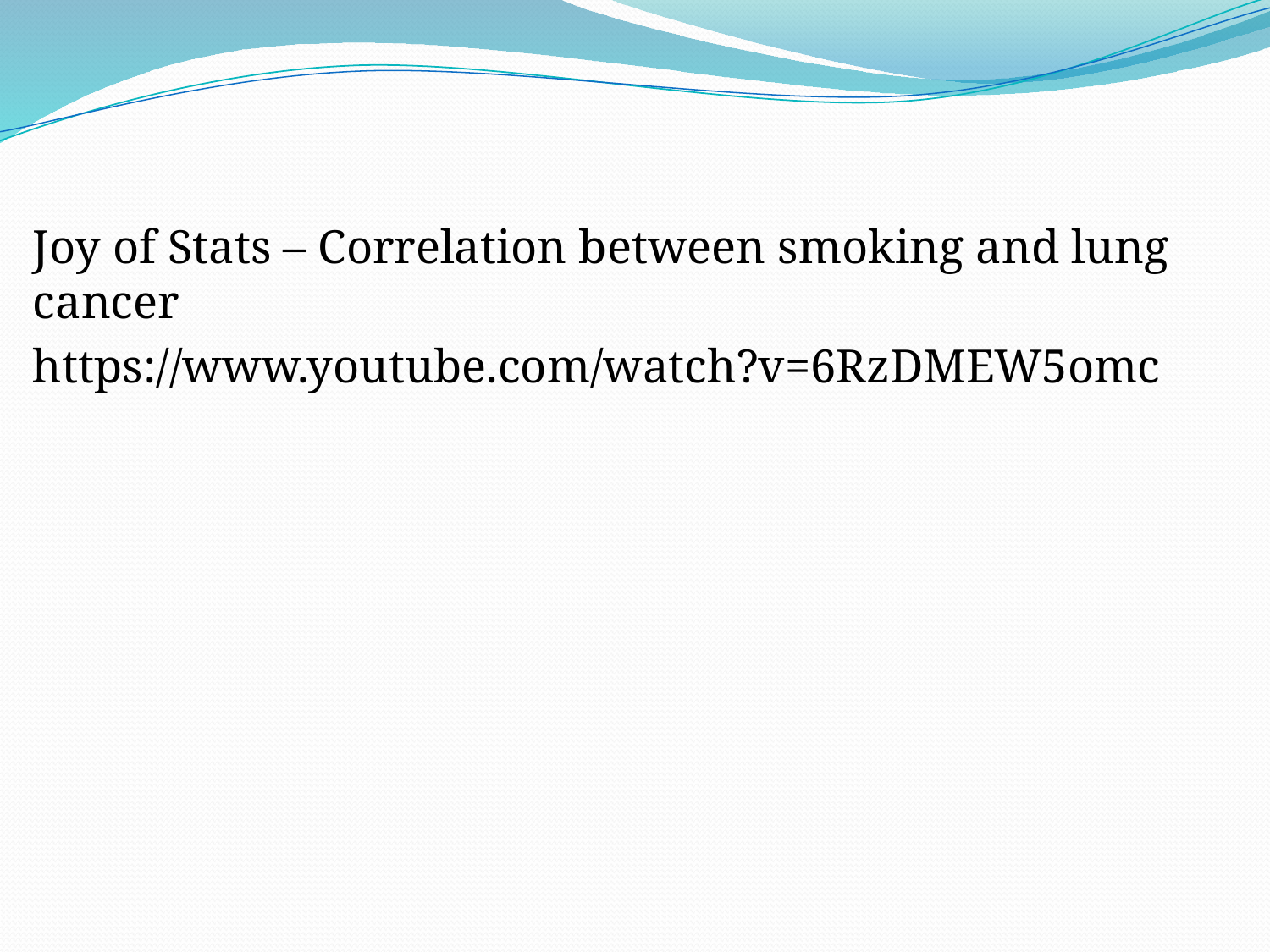

Joy of Stats – Correlation between smoking and lung cancer
https://www.youtube.com/watch?v=6RzDMEW5omc